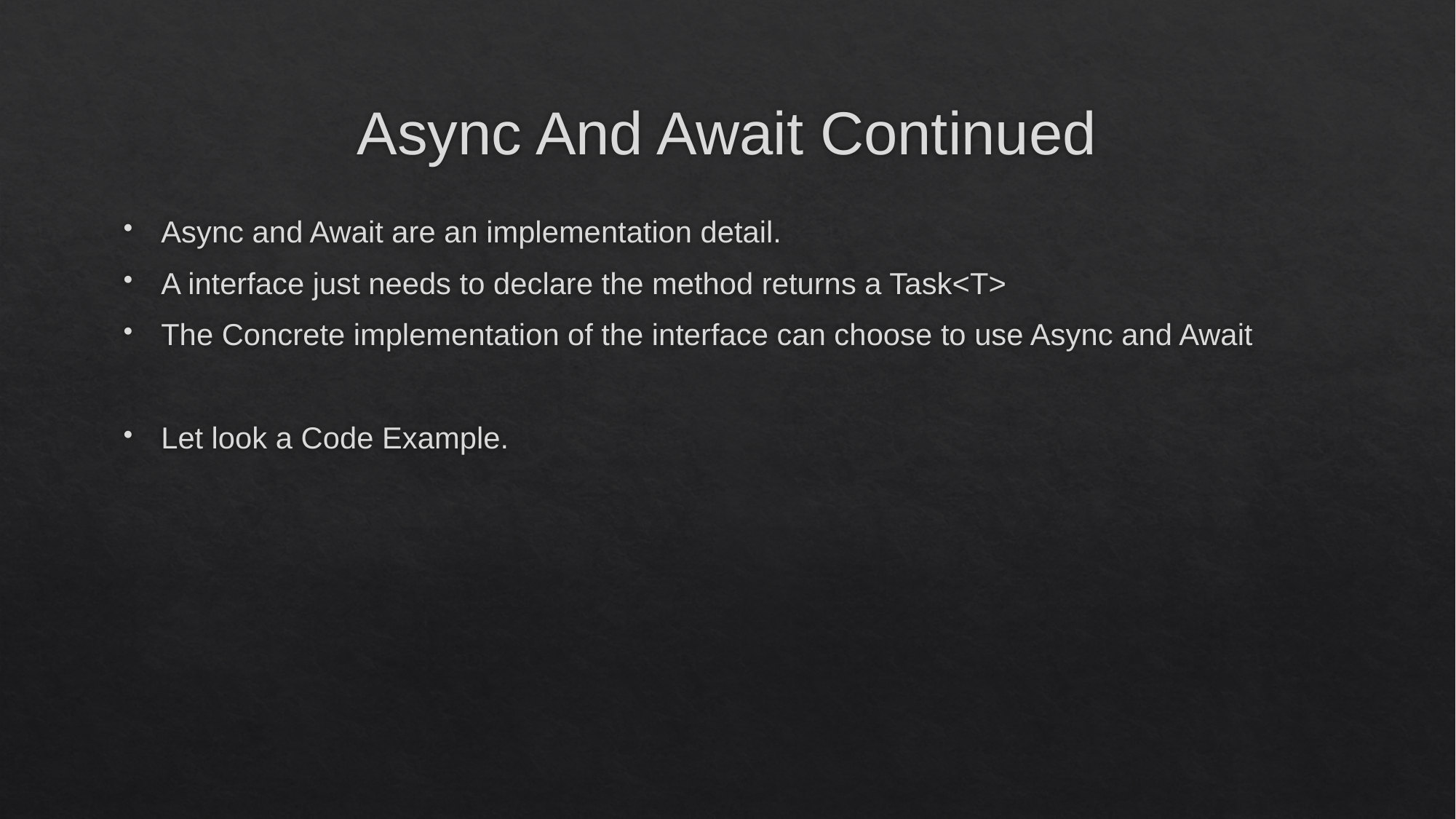

# Async And Await Continued
Async and Await are an implementation detail.
A interface just needs to declare the method returns a Task<T>
The Concrete implementation of the interface can choose to use Async and Await

Let look a Code Example.